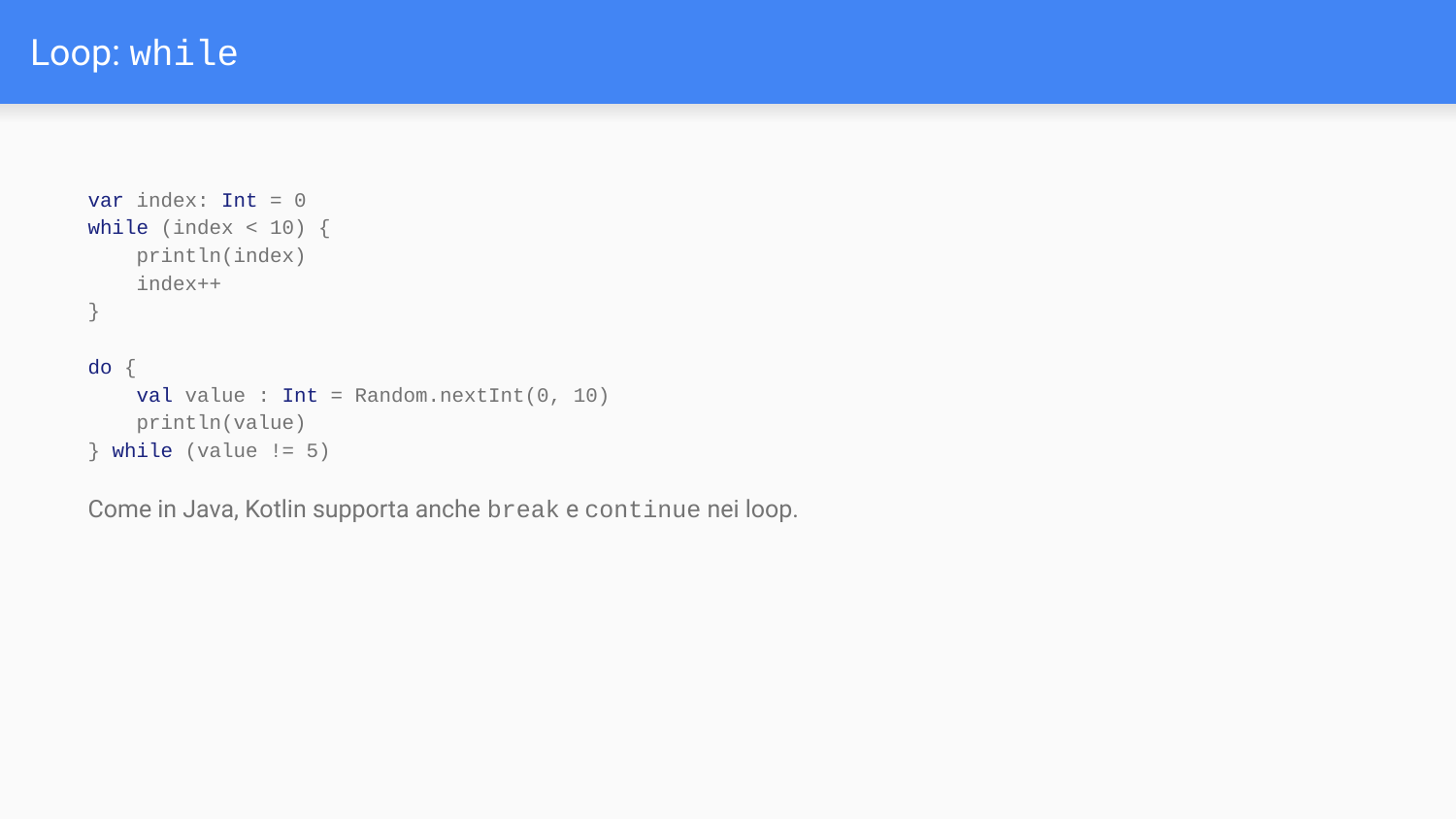

# Loop: while
var index: Int = 0
while (index < 10) {
    println(index)
    index++
}

do {
    val value : Int = Random.nextInt(0, 10)
    println(value)
} while (value != 5)

Come in Java, Kotlin supporta anche break e continue nei loop.